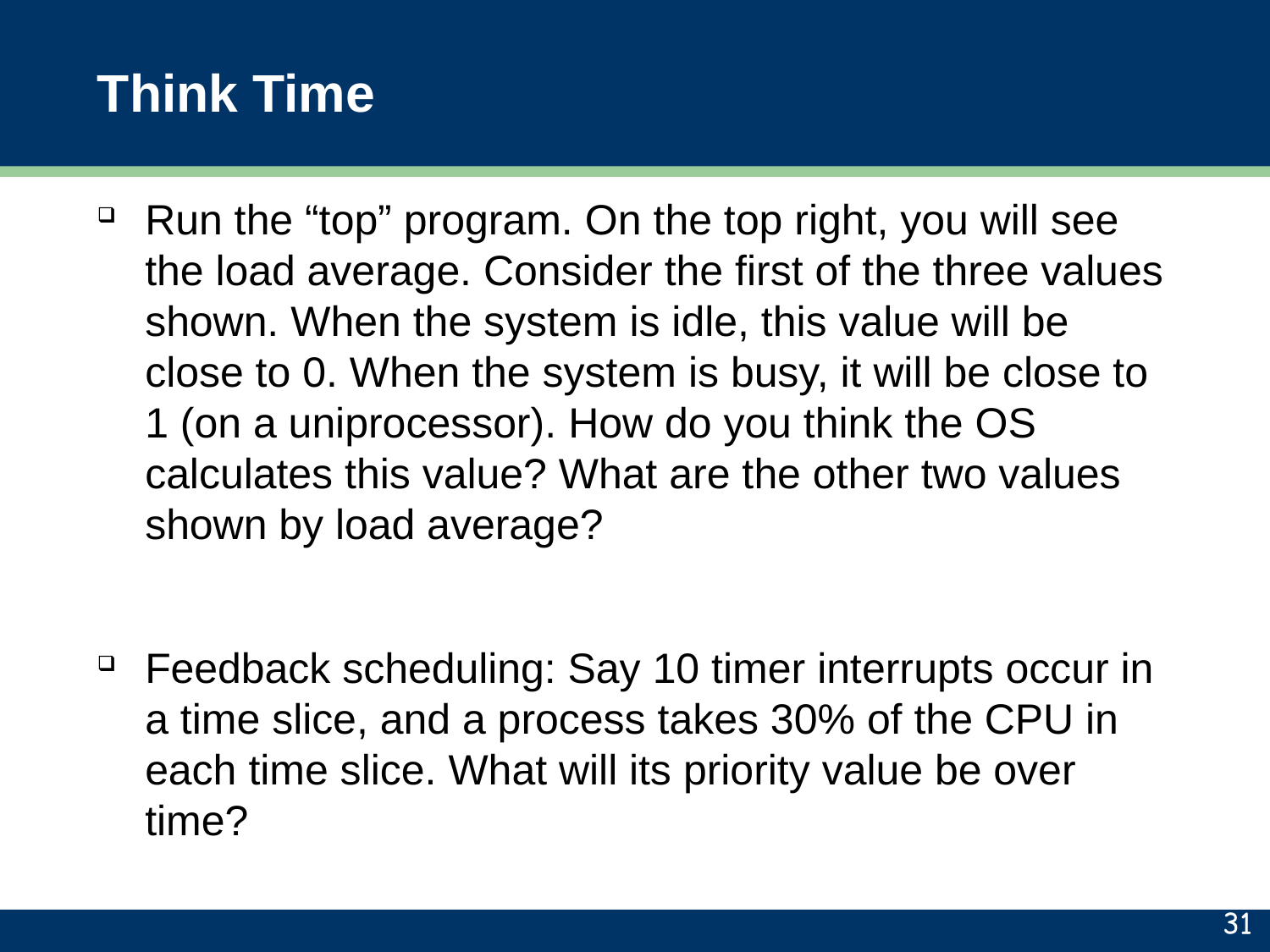

# Think Time
Run the “top” program. On the top right, you will see the load average. Consider the first of the three values shown. When the system is idle, this value will be close to 0. When the system is busy, it will be close to 1 (on a uniprocessor). How do you think the OS calculates this value? What are the other two values shown by load average?

Feedback scheduling: Say 10 timer interrupts occur in a time slice, and a process takes 30% of the CPU in each time slice. What will its priority value be over time?
31